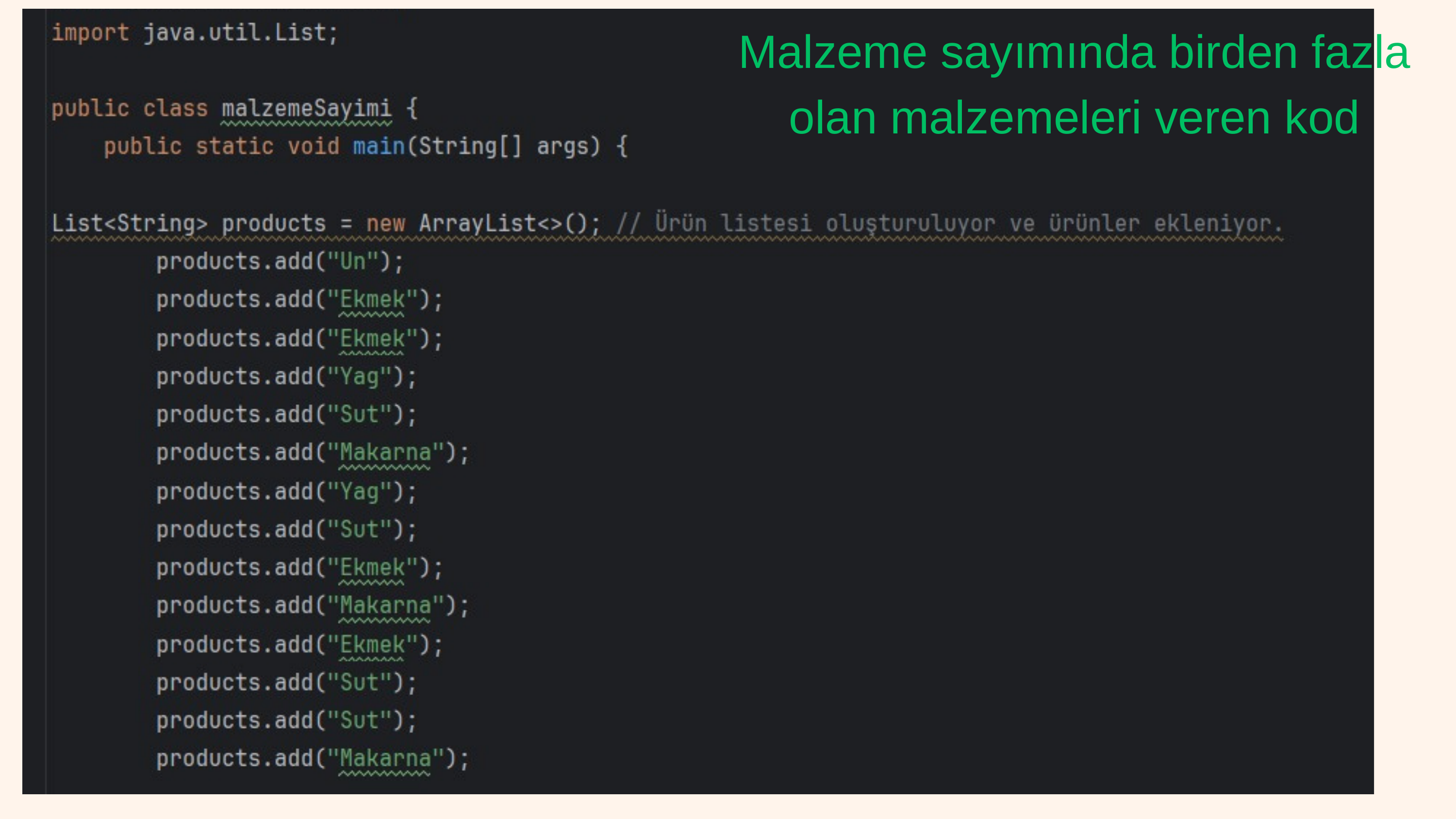

Malzeme sayımında birden fazla olan malzemeleri veren kod